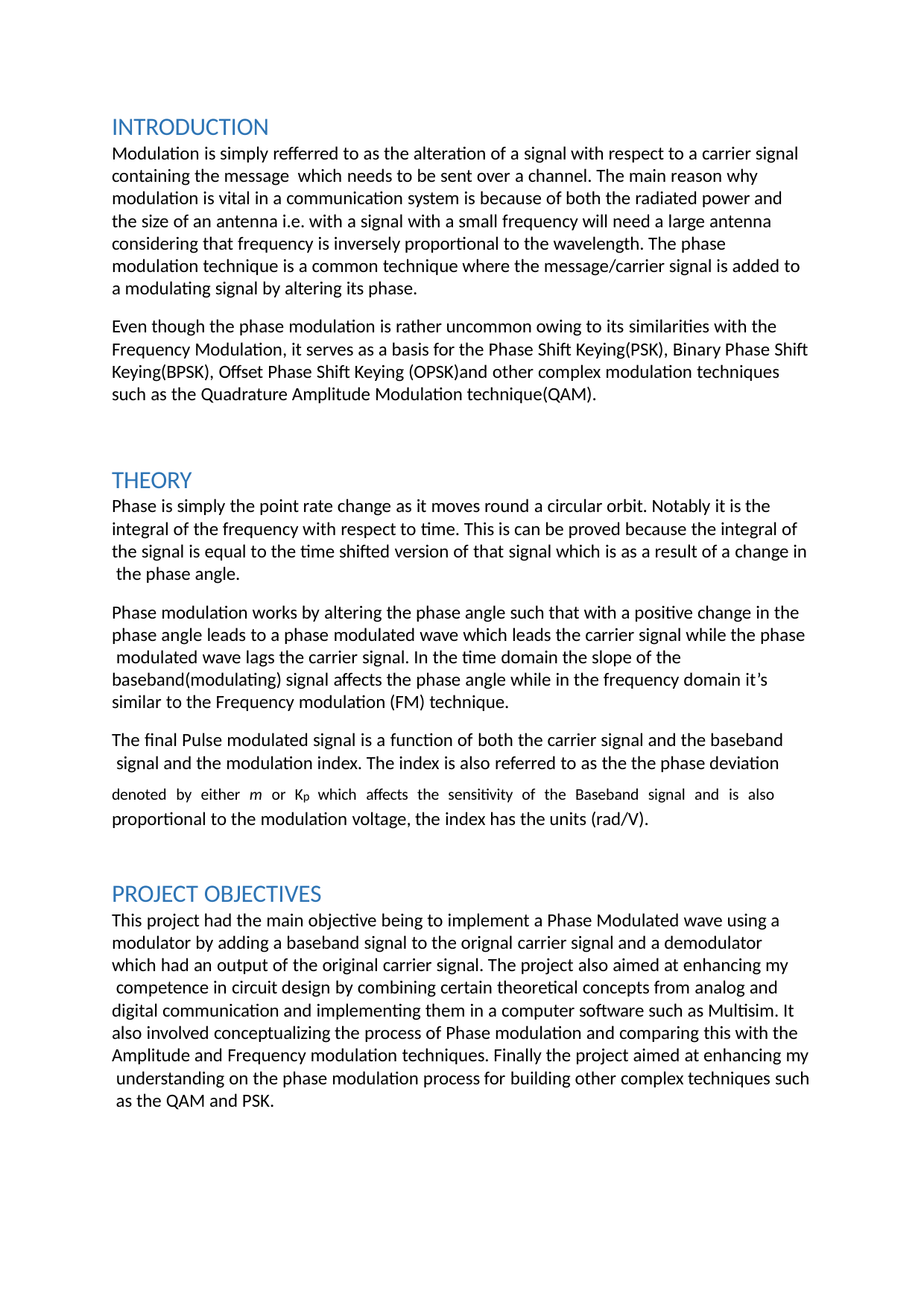

INTRODUCTION
Modulation is simply refferred to as the alteration of a signal with respect to a carrier signal  containing the message which needs to be sent over a channel. The main reason why
modulation is vital in a communication system is because of both the radiated power and  the size of an antenna i.e. with a signal with a small frequency will need a large antenna  considering that frequency is inversely proportional to the wavelength. The phase
modulation technique is a common technique where the message/carrier signal is added to  a modulating signal by altering its phase.
Even though the phase modulation is rather uncommon owing to its similarities with the  Frequency Modulation, it serves as a basis for the Phase Shift Keying(PSK), Binary Phase Shift  Keying(BPSK), Offset Phase Shift Keying (OPSK)and other complex modulation techniques  such as the Quadrature Amplitude Modulation technique(QAM).
THEORY
Phase is simply the point rate change as it moves round a circular orbit. Notably it is the
integral of the frequency with respect to time. This is can be proved because the integral of  the signal is equal to the time shifted version of that signal which is as a result of a change in  the phase angle.
Phase modulation works by altering the phase angle such that with a positive change in the  phase angle leads to a phase modulated wave which leads the carrier signal while the phase  modulated wave lags the carrier signal. In the time domain the slope of the  baseband(modulating) signal affects the phase angle while in the frequency domain it’s  similar to the Frequency modulation (FM) technique.
The final Pulse modulated signal is a function of both the carrier signal and the baseband  signal and the modulation index. The index is also referred to as the the phase deviation  denoted by either m or Kp which affects the sensitivity of the Baseband signal and is also  proportional to the modulation voltage, the index has the units (rad/V).
PROJECT OBJECTIVES
This project had the main objective being to implement a Phase Modulated wave using a  modulator by adding a baseband signal to the orignal carrier signal and a demodulator  which had an output of the original carrier signal. The project also aimed at enhancing my  competence in circuit design by combining certain theoretical concepts from analog and
digital communication and implementing them in a computer software such as Multisim. It  also involved conceptualizing the process of Phase modulation and comparing this with the  Amplitude and Frequency modulation techniques. Finally the project aimed at enhancing my  understanding on the phase modulation process for building other complex techniques such  as the QAM and PSK.